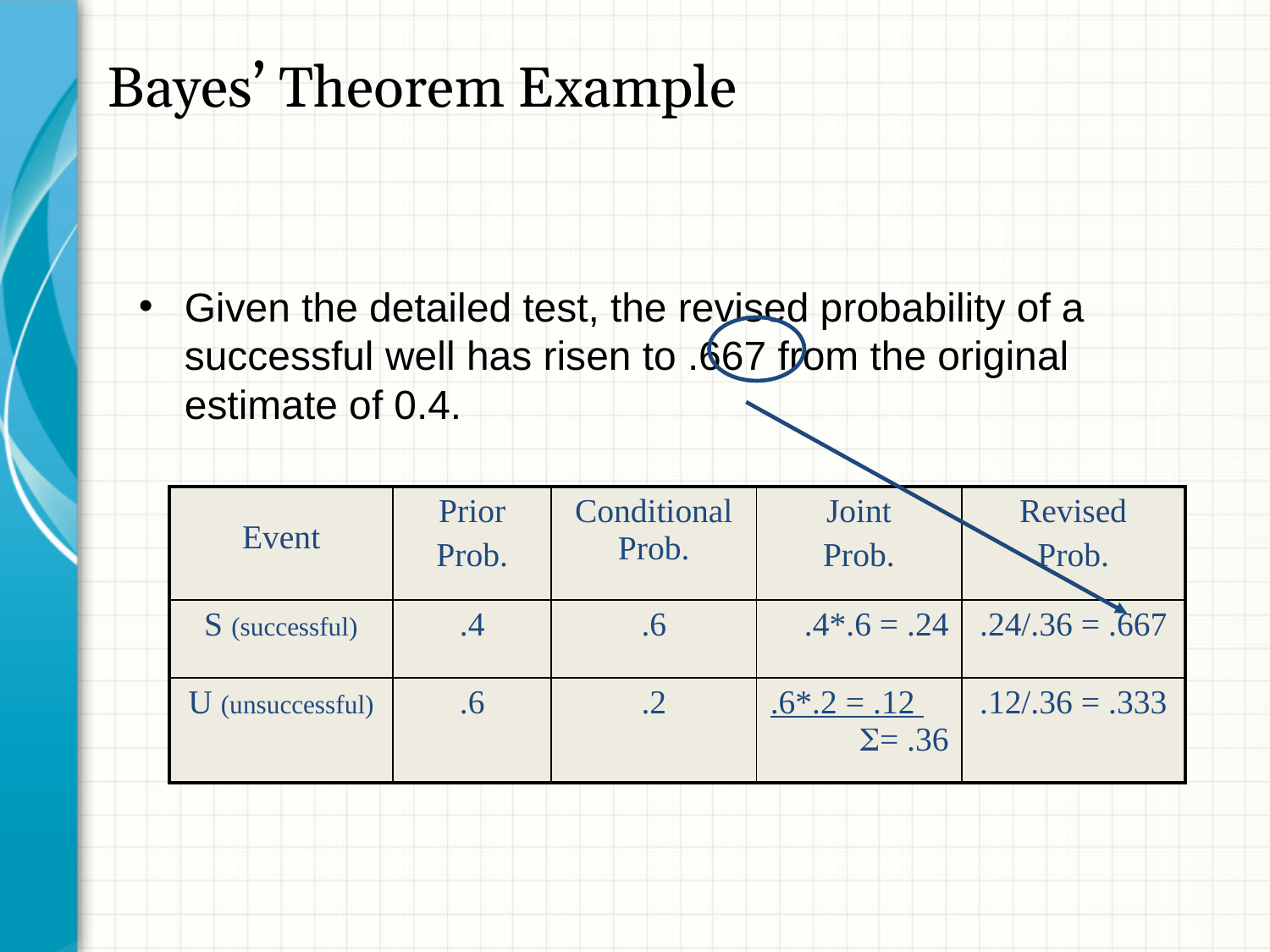

Bayes’ Theorem Example
Given the detailed test, the revised probability of a successful well has risen to .667 from the original estimate of 0.4.

| Event | Prior Prob. | Conditional Prob. | Joint Prob. | Revised Prob. |
| --- | --- | --- | --- | --- |
| S (successful) | .4 | .6 | .4\*.6 = .24 | .24/.36 = .667 |
| U (unsuccessful) | .6 | .2 | .6\*.2 = .12 Σ= .36 | .12/.36 = .333 |